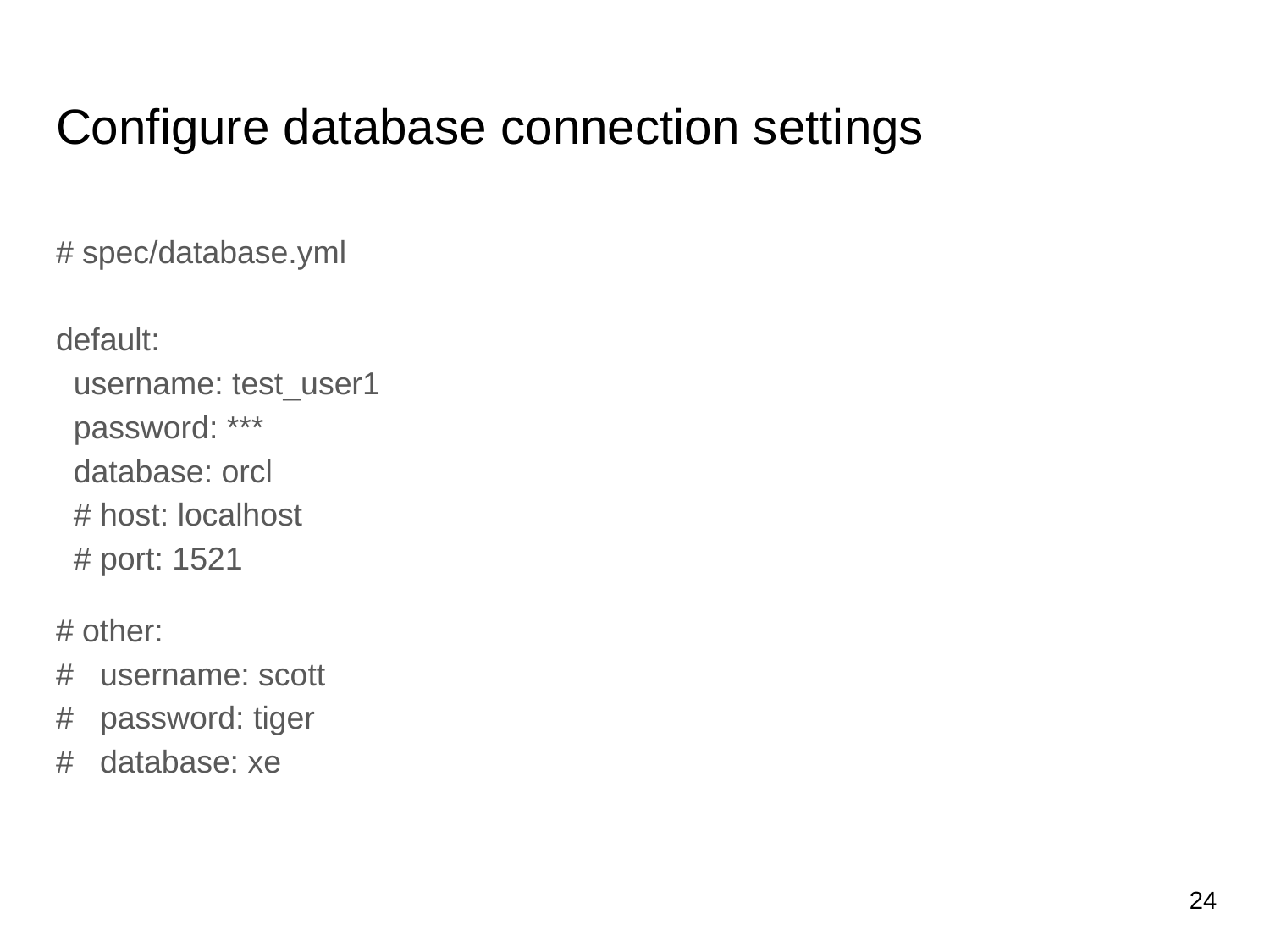

# Configure database connection settings
# spec/database.yml default: username: test_user1 password: *** database: orcl # host: localhost # port: 1521
# other: #   username: scott #   password: tiger #   database: xe

24